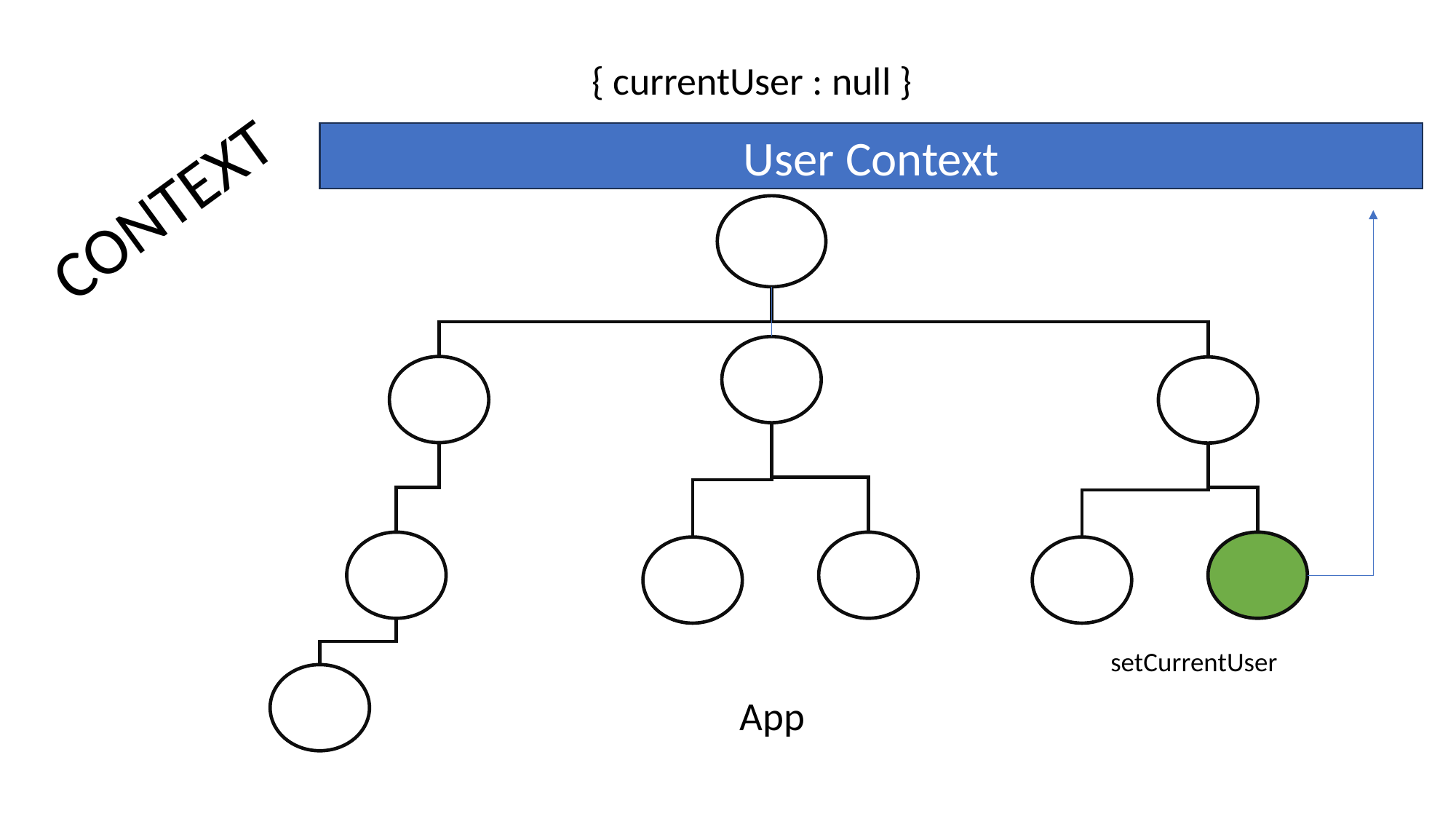

{ currentUser : null }
# CONTEXT
User Context

setCurrentUser

App